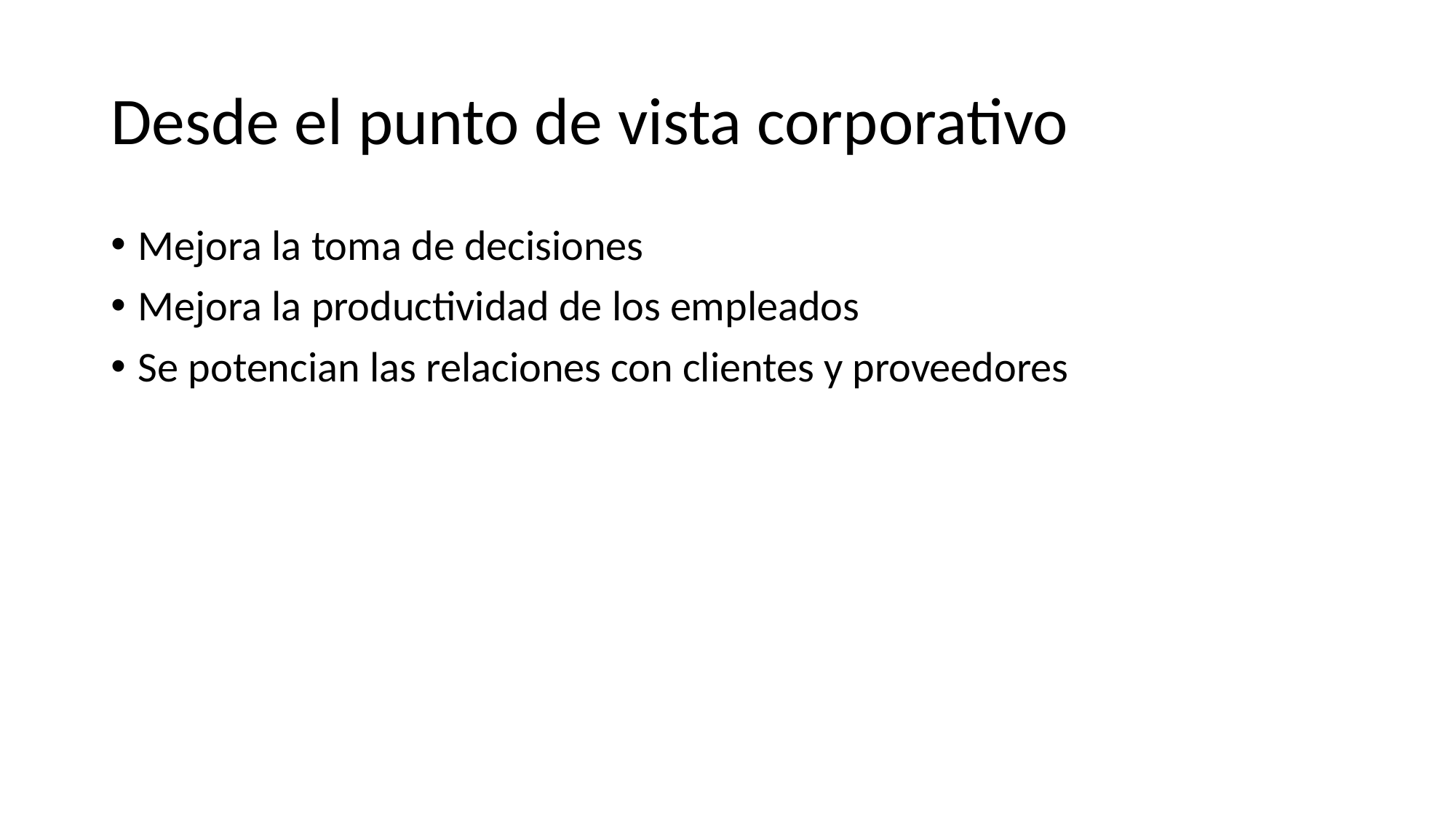

# Desde el punto de vista corporativo
Mejora la toma de decisiones
Mejora la productividad de los empleados
Se potencian las relaciones con clientes y proveedores